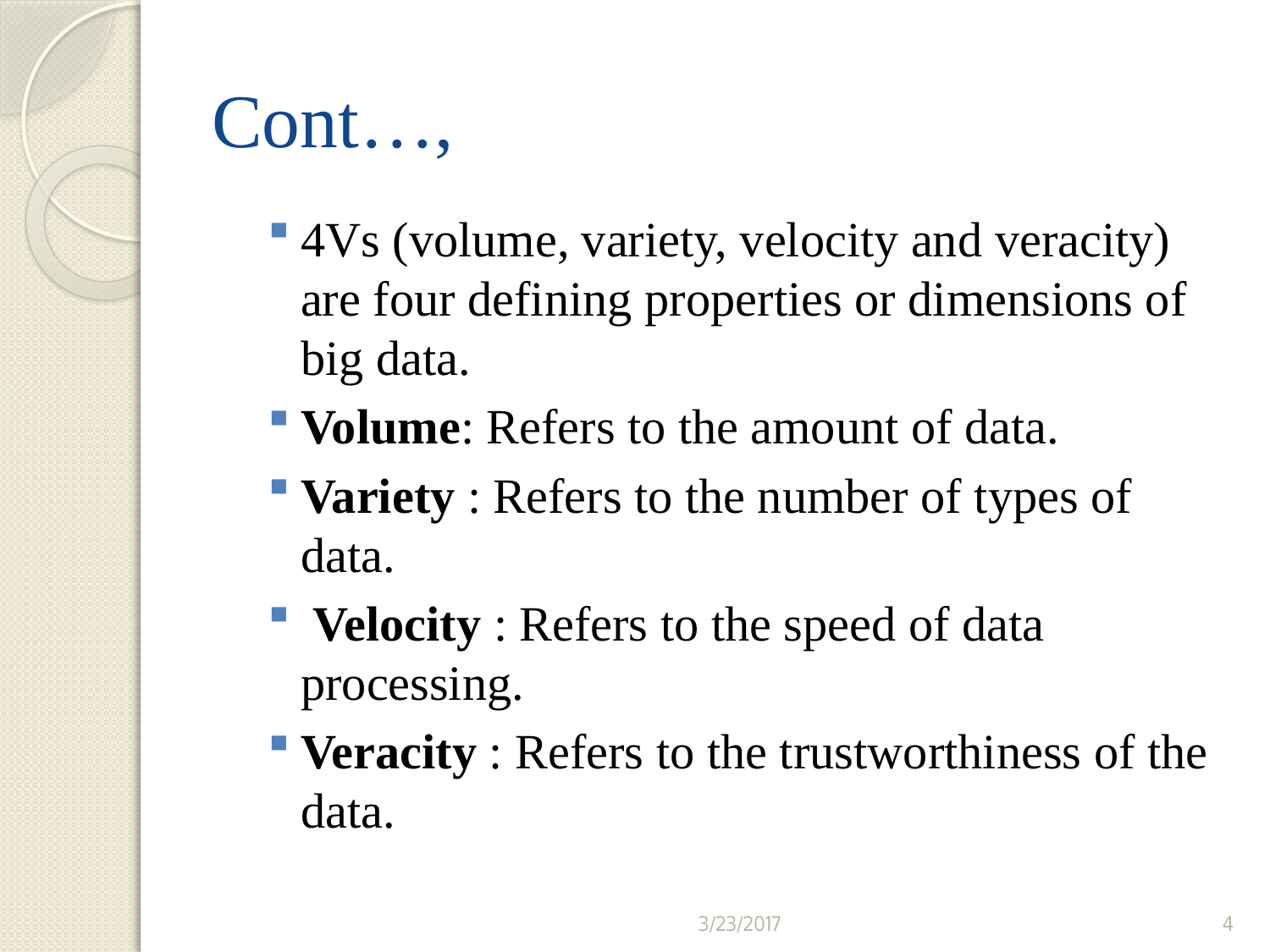

# Cont…,
4Vs (volume, variety, velocity and veracity) are four defining properties or dimensions of big data.
Volume: Refers to the amount of data.
Variety : Refers to the number of types of data.
 Velocity : Refers to the speed of data processing.
Veracity : Refers to the trustworthiness of the data.
3/23/2017
4